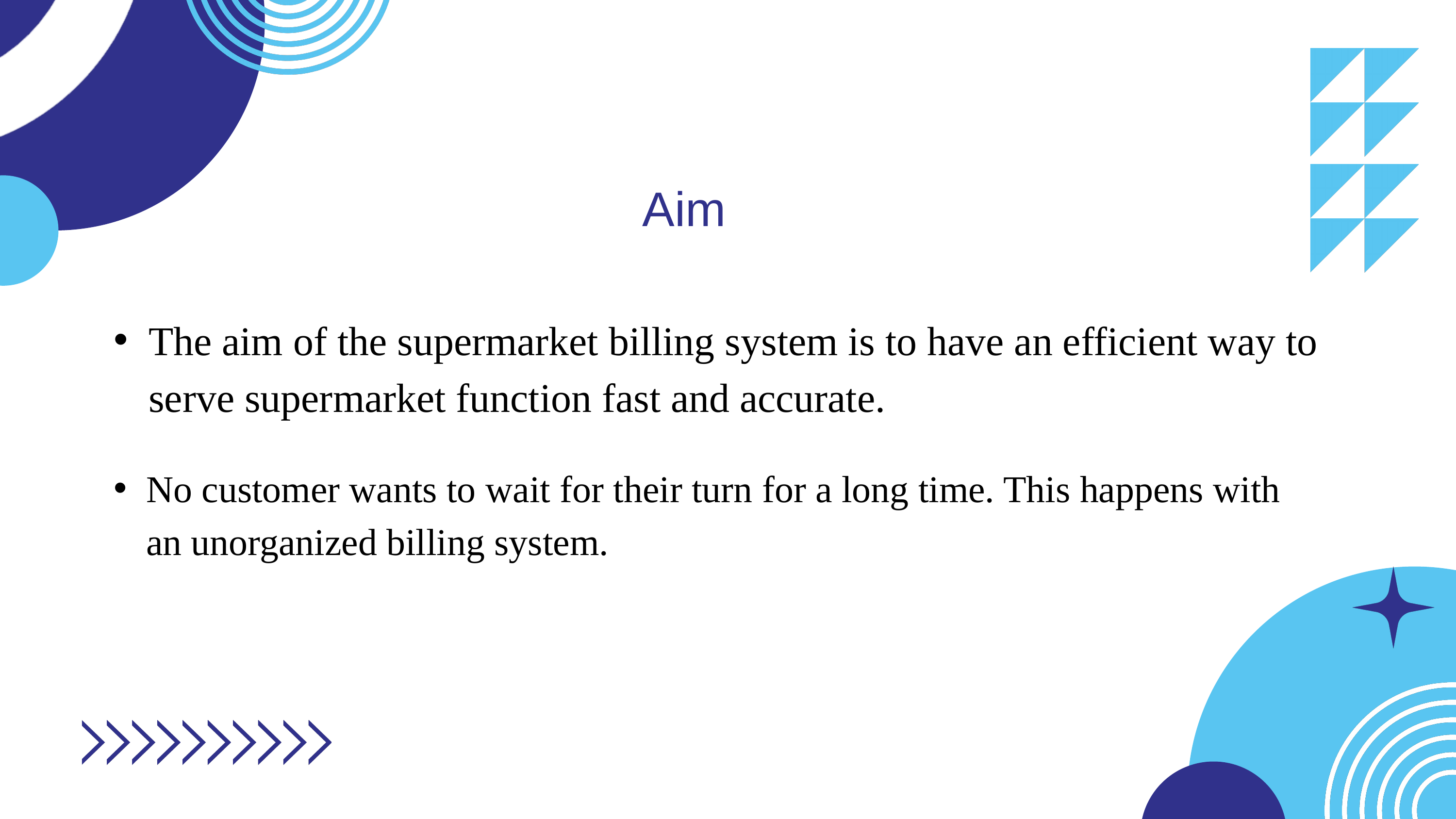

Aim

The aim of the supermarket billing system is to have an efficient way to serve supermarket function fast and accurate.

No customer wants to wait for their turn for a long time. This happens with an unorganized billing system.